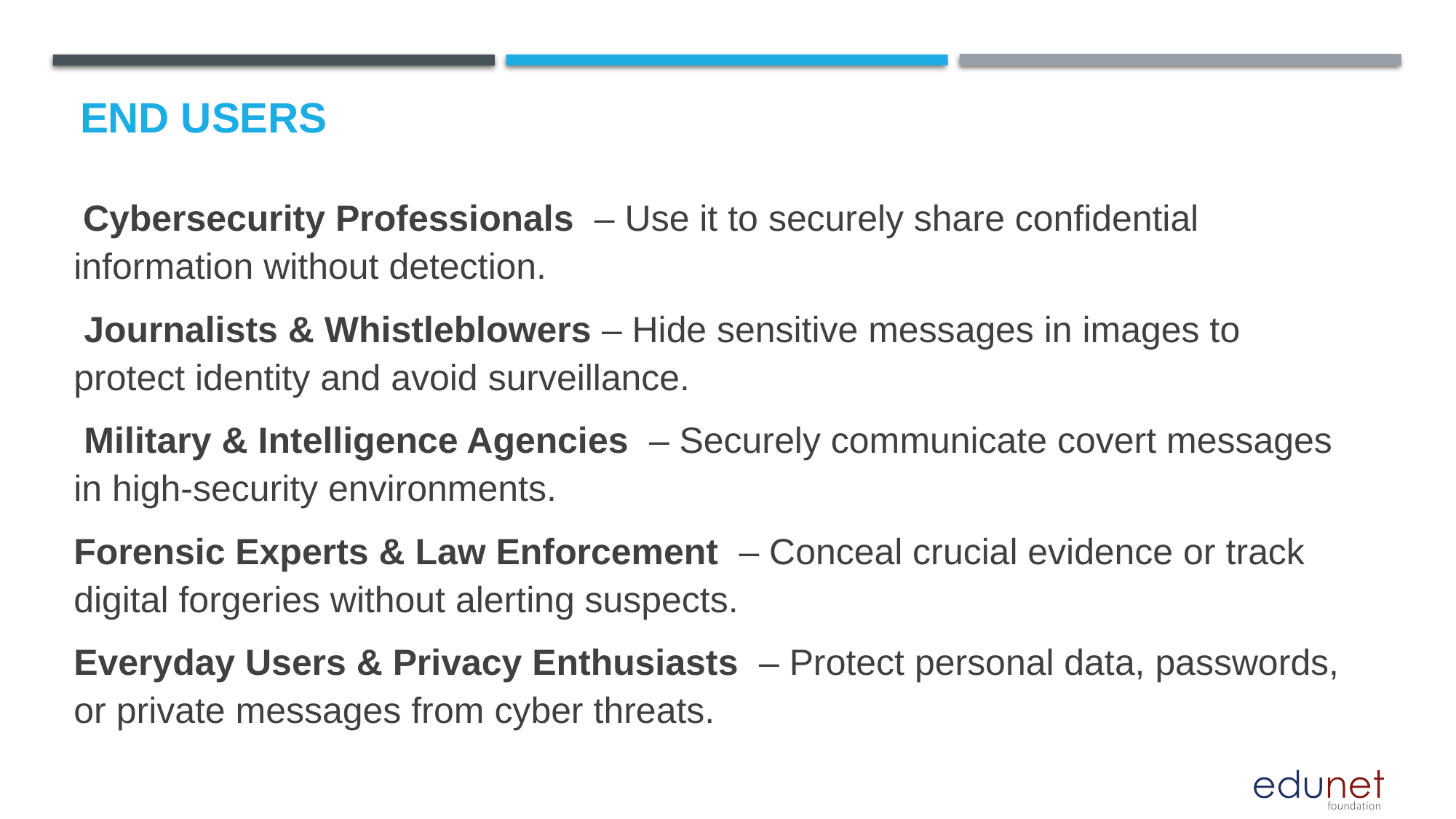

# End users
 Cybersecurity Professionals  – Use it to securely share confidential information without detection.
 Journalists & Whistleblowers – Hide sensitive messages in images to protect identity and avoid surveillance.
 Military & Intelligence Agencies  – Securely communicate covert messages in high-security environments.
Forensic Experts & Law Enforcement  – Conceal crucial evidence or track digital forgeries without alerting suspects.
Everyday Users & Privacy Enthusiasts  – Protect personal data, passwords, or private messages from cyber threats.